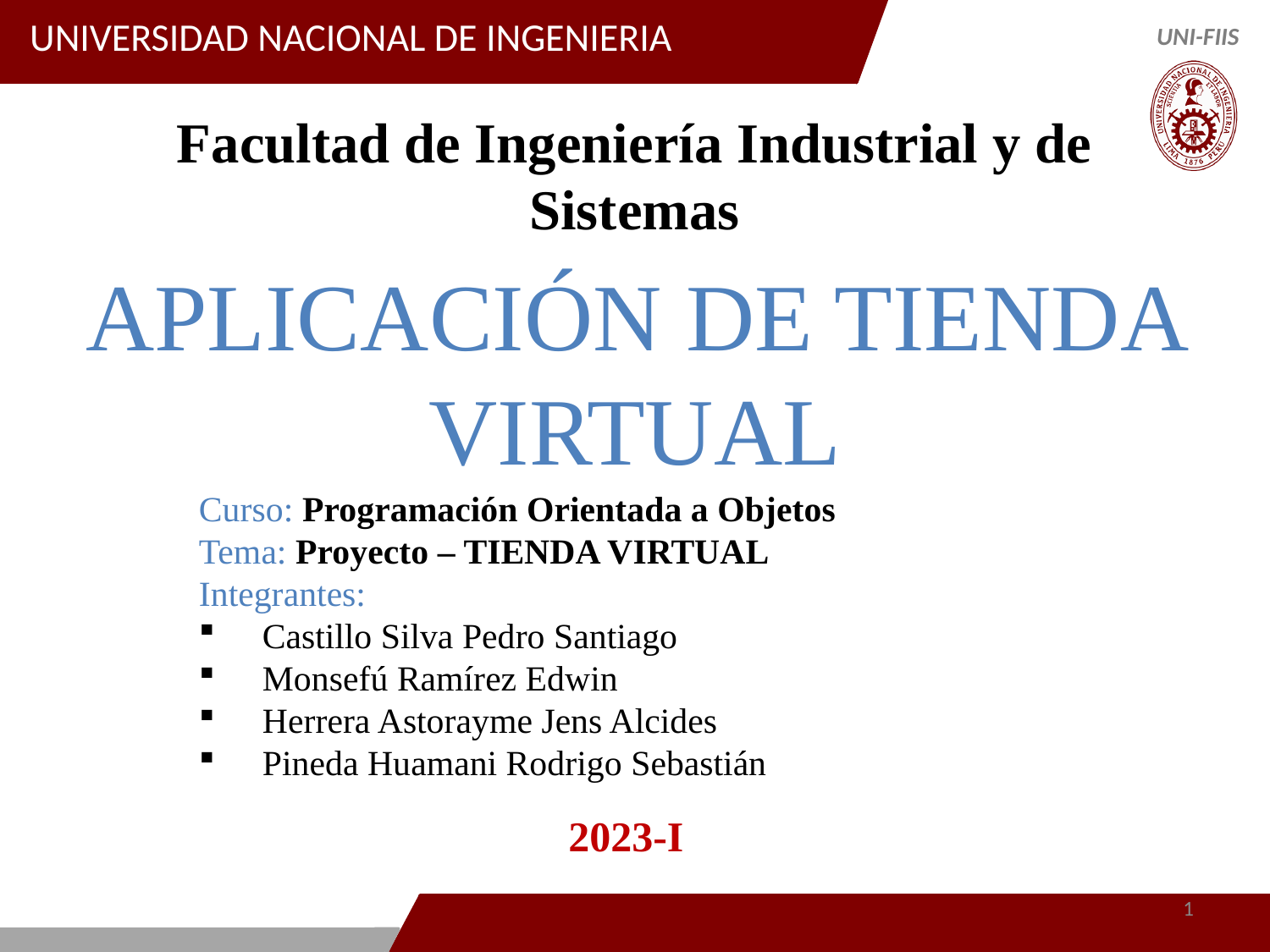

# UNIVERSIDAD NACIONAL DE INGENIERIA
Facultad de Ingeniería Industrial y de Sistemas
APLICACIÓN DE TIENDA VIRTUAL
Curso: Programación Orientada a Objetos
Tema: Proyecto – TIENDA VIRTUAL
Integrantes:
Castillo Silva Pedro Santiago
Monsefú Ramírez Edwin
Herrera Astorayme Jens Alcides
Pineda Huamani Rodrigo Sebastián

2023-I
1